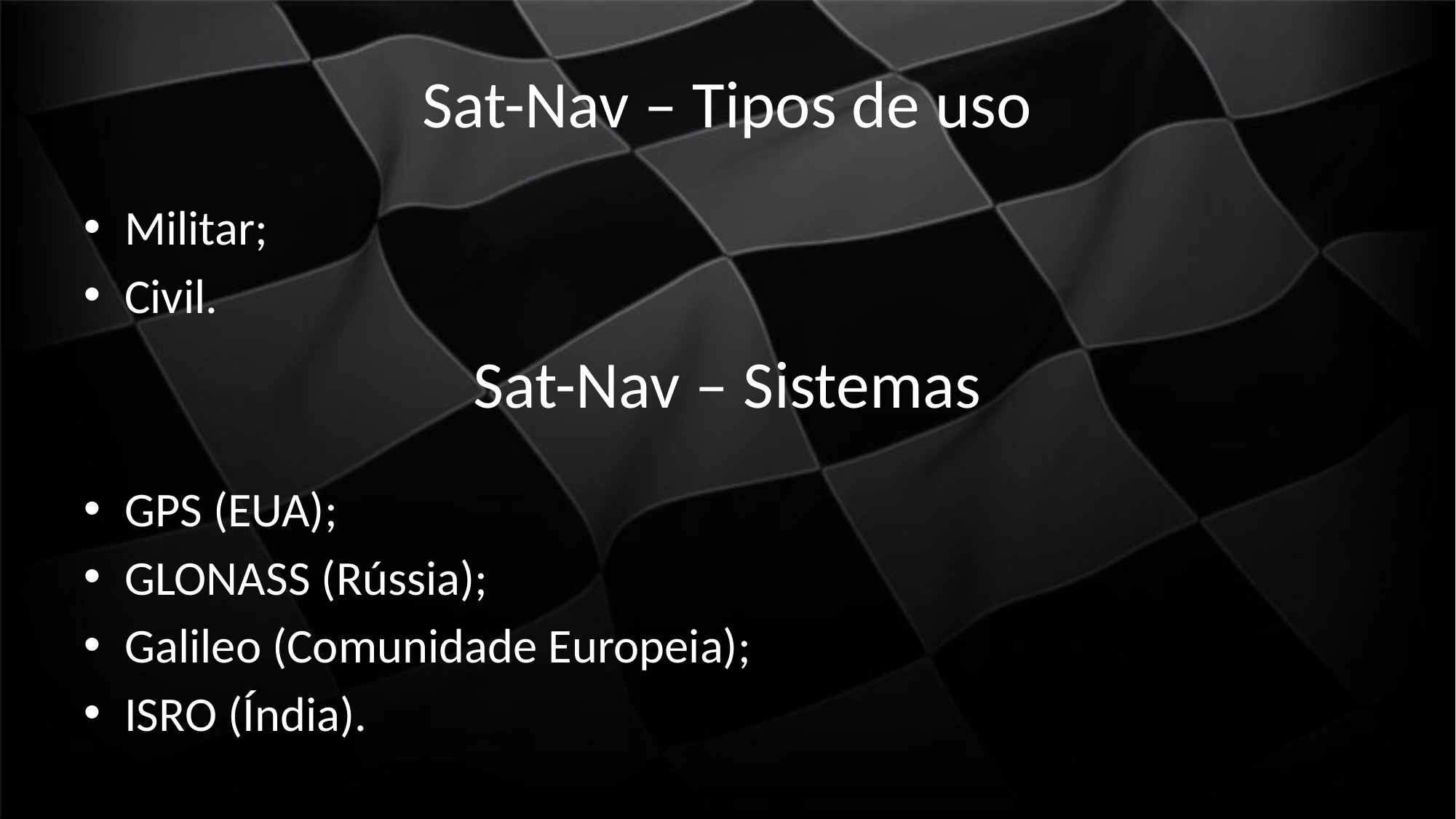

# Sat-Nav – Tipos de uso
Militar;
Civil.

Sat-Nav – Sistemas
GPS (EUA);
GLONASS (Rússia);
Galileo (Comunidade Europeia);
ISRO (Índia).